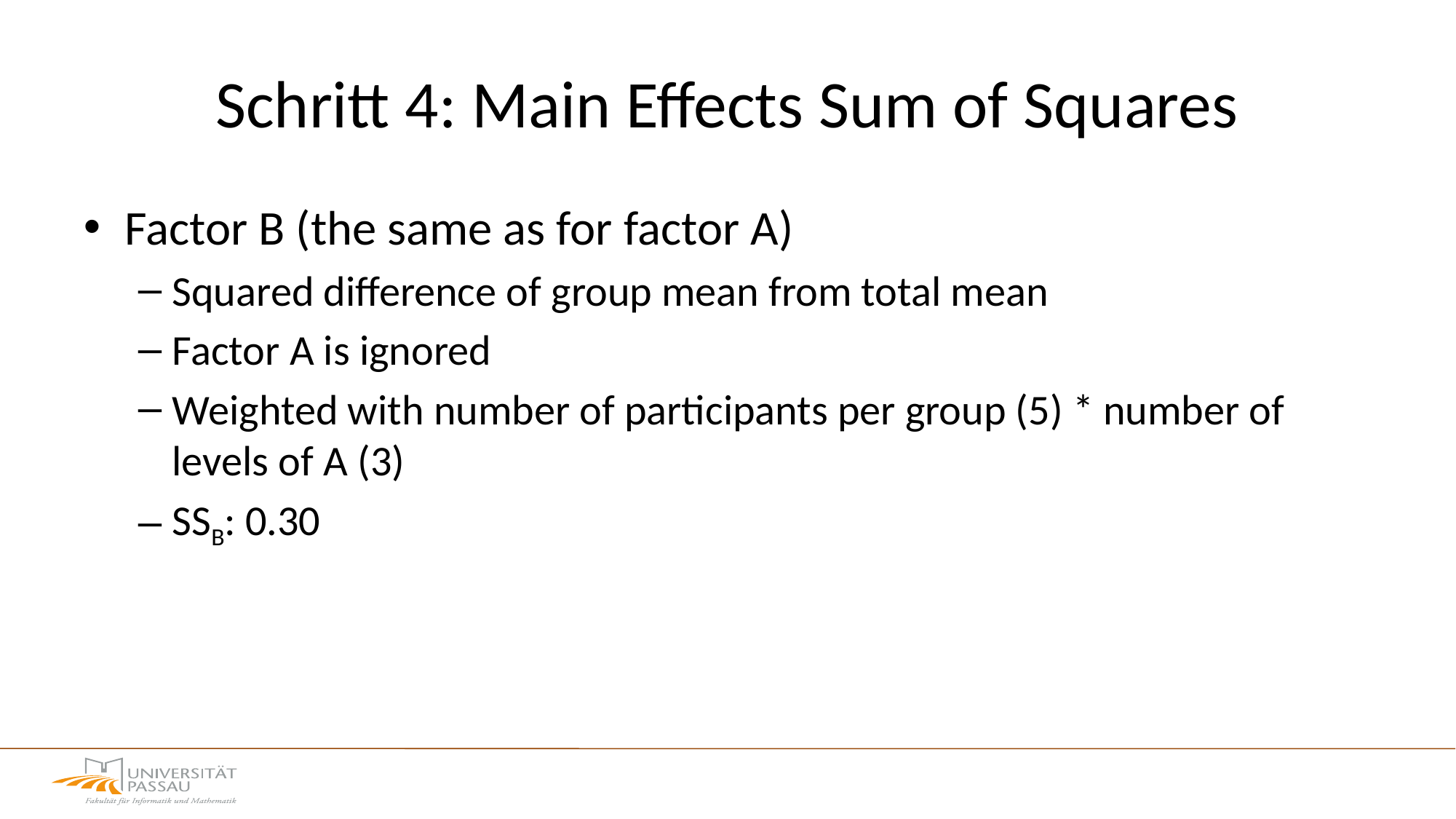

# Schritt 4: Main Effects Sum of Squares
Factor B (the same as for factor A)
Squared difference of group mean from total mean
Factor A is ignored
Weighted with number of participants per group (5) * number of levels of A (3)
SSB: 0.30